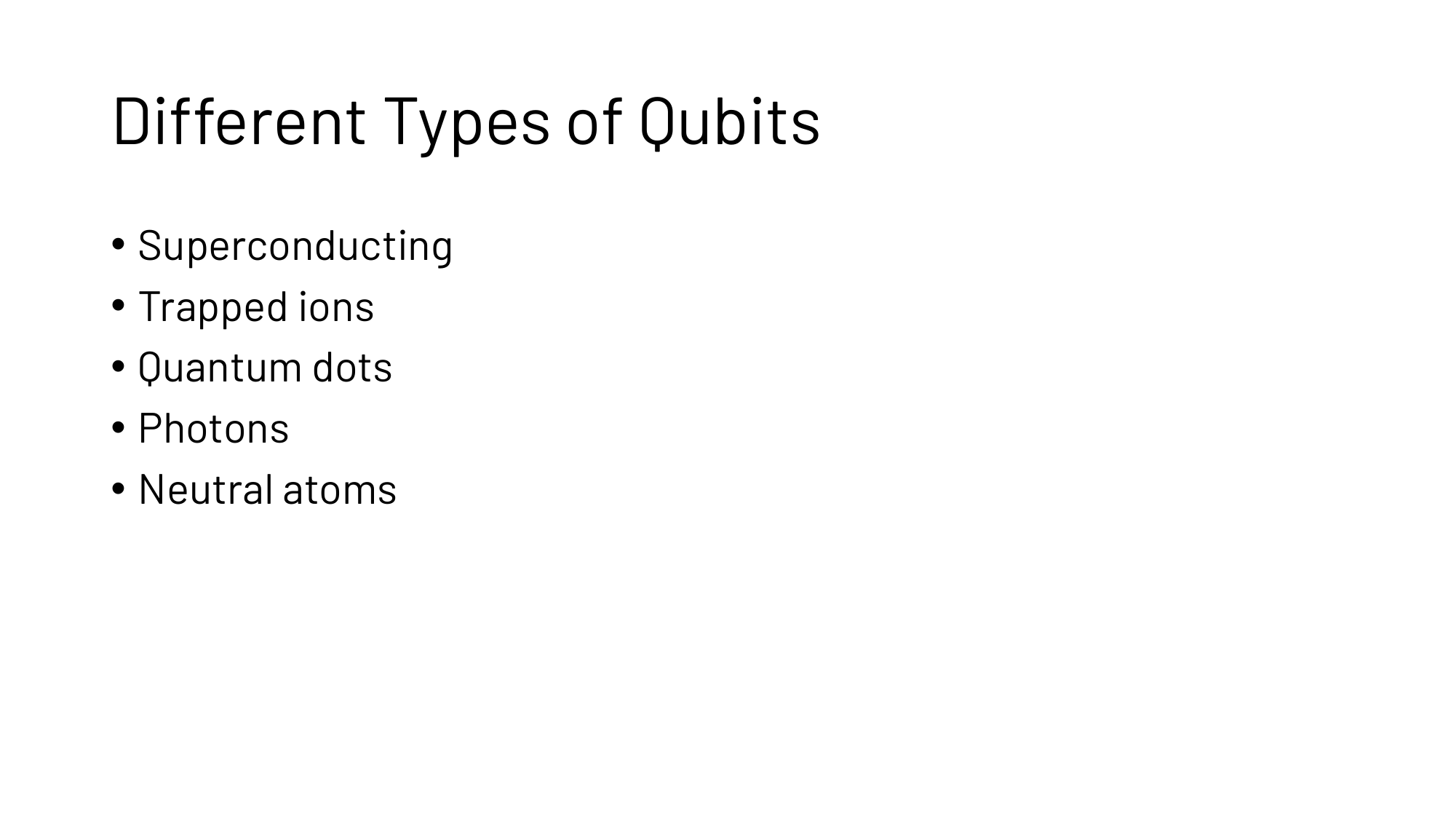

# Different Types of Qubits
Superconducting
Trapped ions
Quantum dots
Photons
Neutral atoms